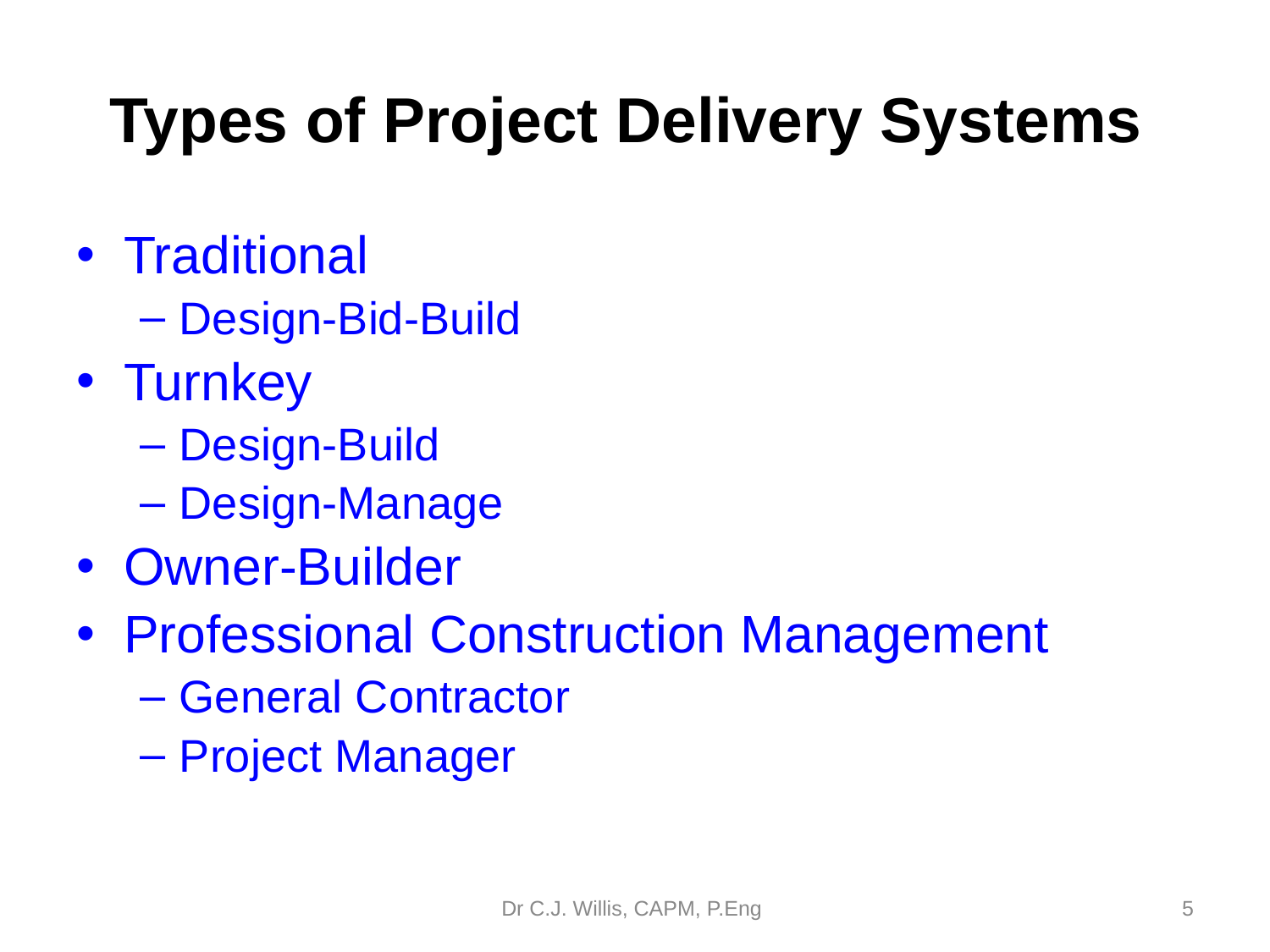

# Types of Project Delivery Systems
Traditional
Design-Bid-Build
Turnkey
Design-Build
Design-Manage
Owner-Builder
Professional Construction Management
General Contractor
Project Manager
Dr C.J. Willis, CAPM, P.Eng
5